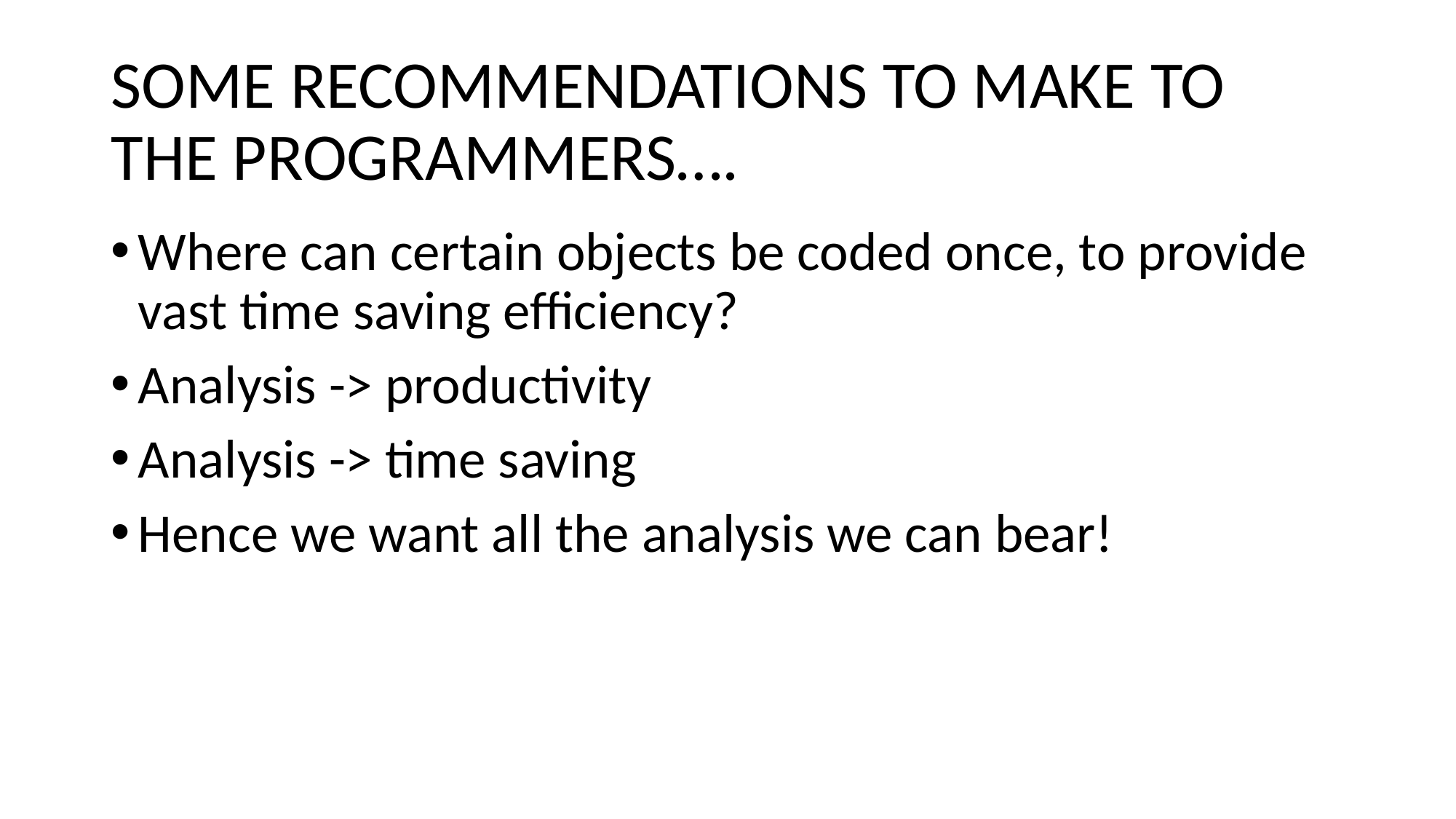

# SOME RECOMMENDATIONS TO MAKE TO THE PROGRAMMERS….
Where can certain objects be coded once, to provide vast time saving efficiency?
Analysis -> productivity
Analysis -> time saving
Hence we want all the analysis we can bear!